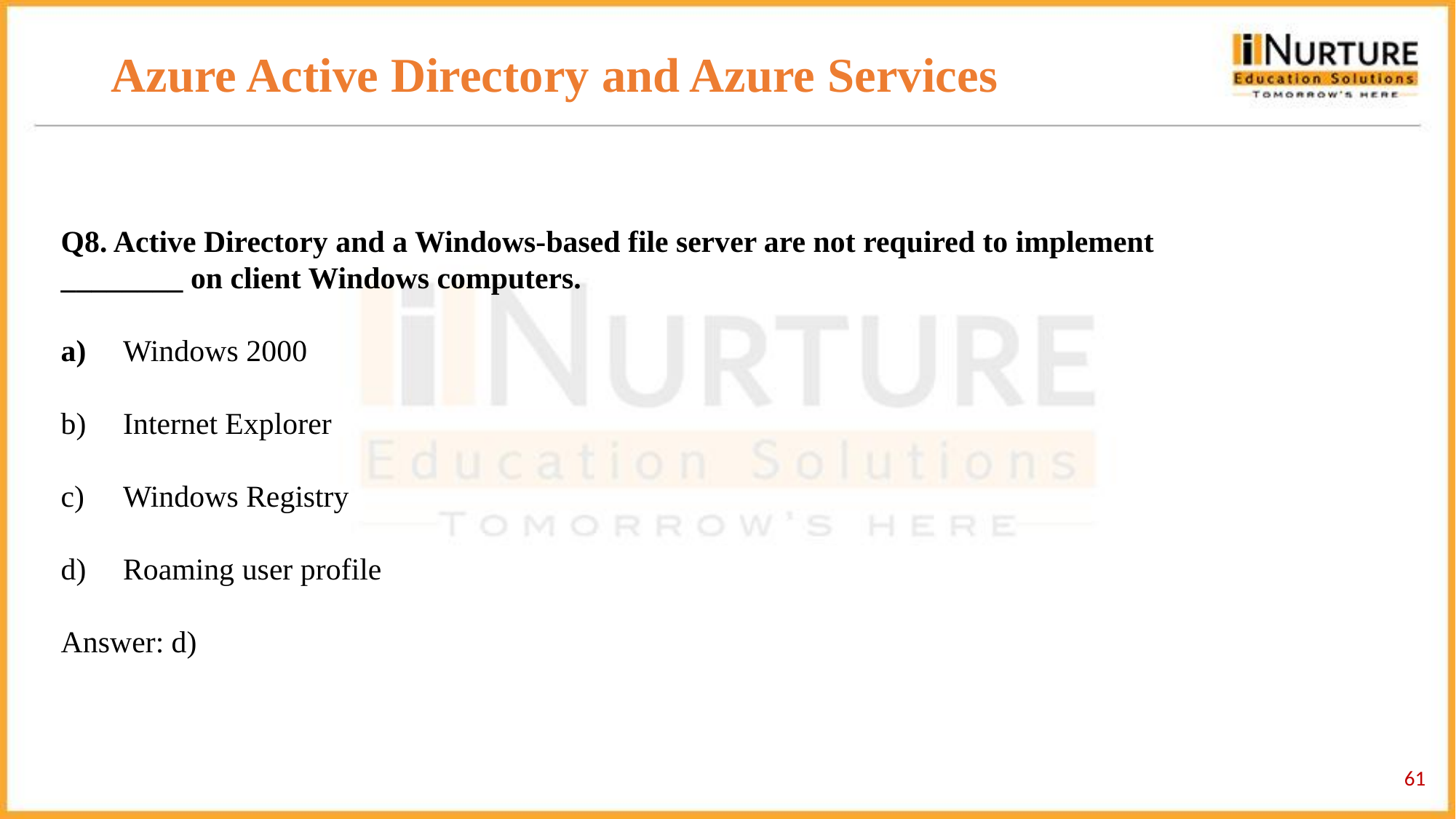

# Azure Active Directory and Azure Services
Q8. Active Directory and a Windows-based file server are not required to implement ________ on client Windows computers.
 Windows 2000
 Internet Explorer
 Windows Registry
 Roaming user profile
Answer: d)
61